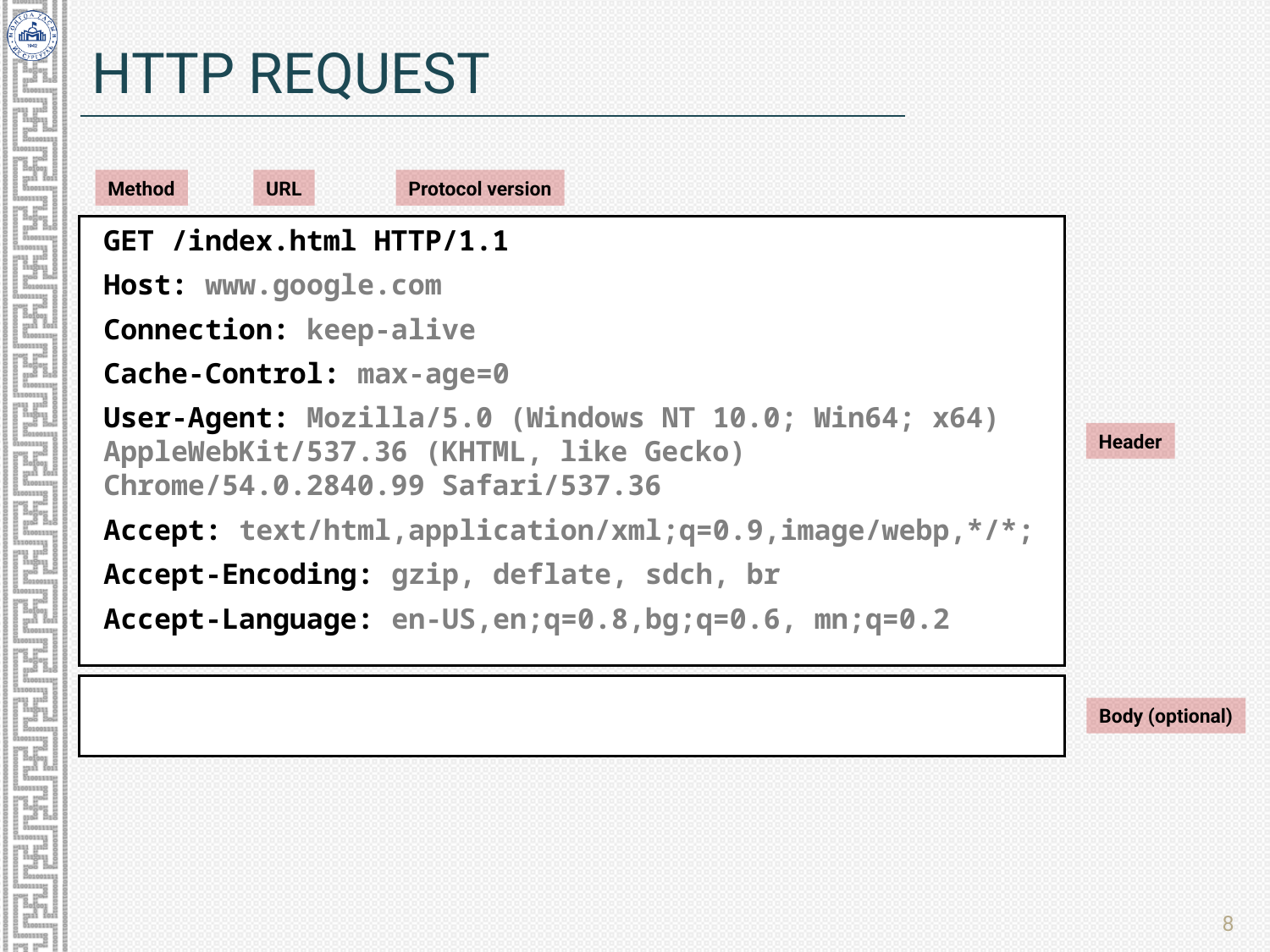

# HTTP Request
Method
URL
Protocol version
GET /index.html HTTP/1.1
Host: www.google.com
Connection: keep-alive
Cache-Control: max-age=0
User-Agent: Mozilla/5.0 (Windows NT 10.0; Win64; x64) AppleWebKit/537.36 (KHTML, like Gecko) Chrome/54.0.2840.99 Safari/537.36
Accept: text/html,application/xml;q=0.9,image/webp,*/*;
Accept-Encoding: gzip, deflate, sdch, br
Accept-Language: en-US,en;q=0.8,bg;q=0.6, mn;q=0.2
Header

Body (optional)
8